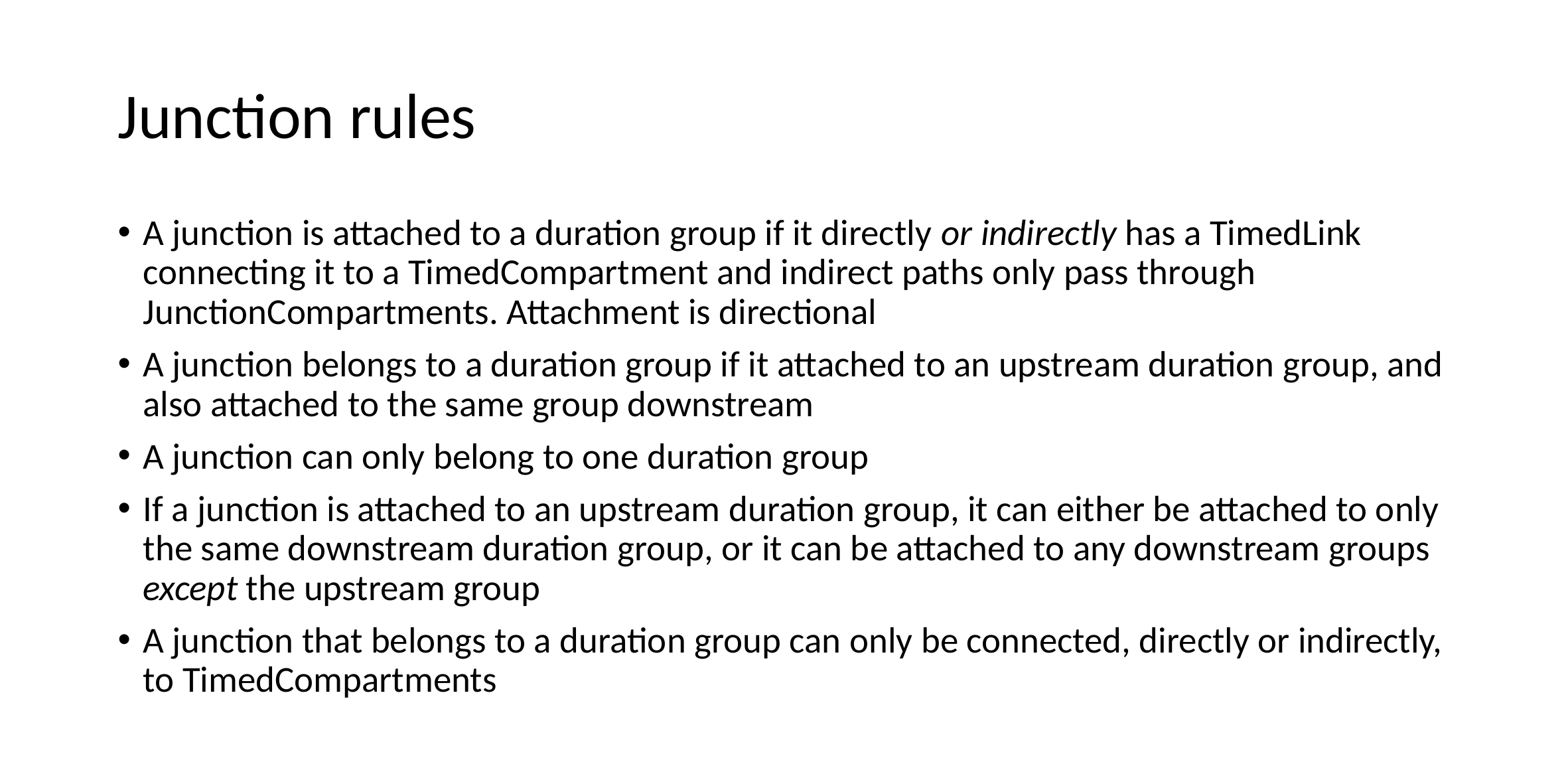

# Junction rules
A junction is attached to a duration group if it directly or indirectly has a TimedLink connecting it to a TimedCompartment and indirect paths only pass through JunctionCompartments. Attachment is directional
A junction belongs to a duration group if it attached to an upstream duration group, and also attached to the same group downstream
A junction can only belong to one duration group
If a junction is attached to an upstream duration group, it can either be attached to only the same downstream duration group, or it can be attached to any downstream groups except the upstream group
A junction that belongs to a duration group can only be connected, directly or indirectly, to TimedCompartments